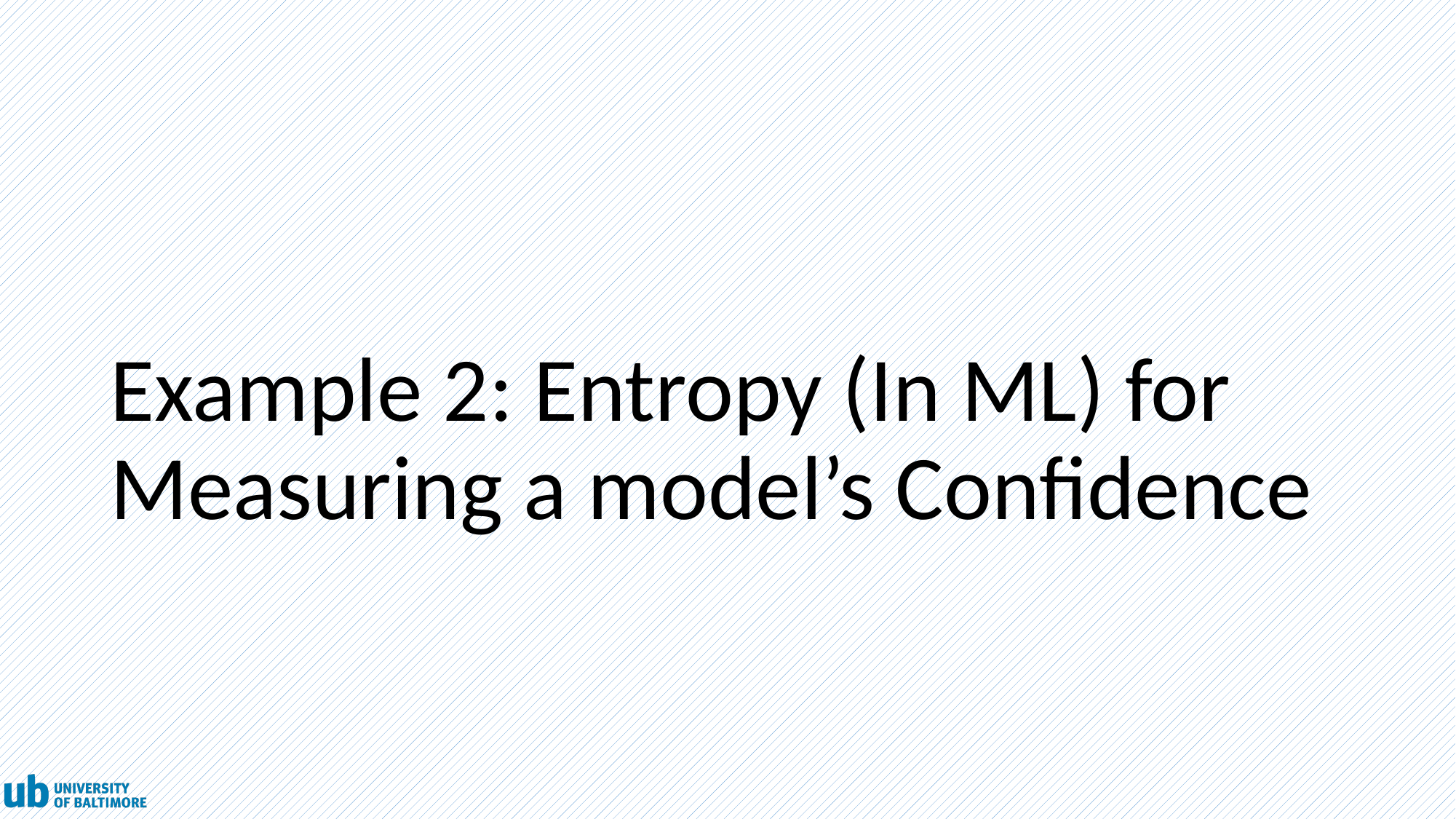

# Example 2: Entropy (In ML) for Measuring a model’s Confidence